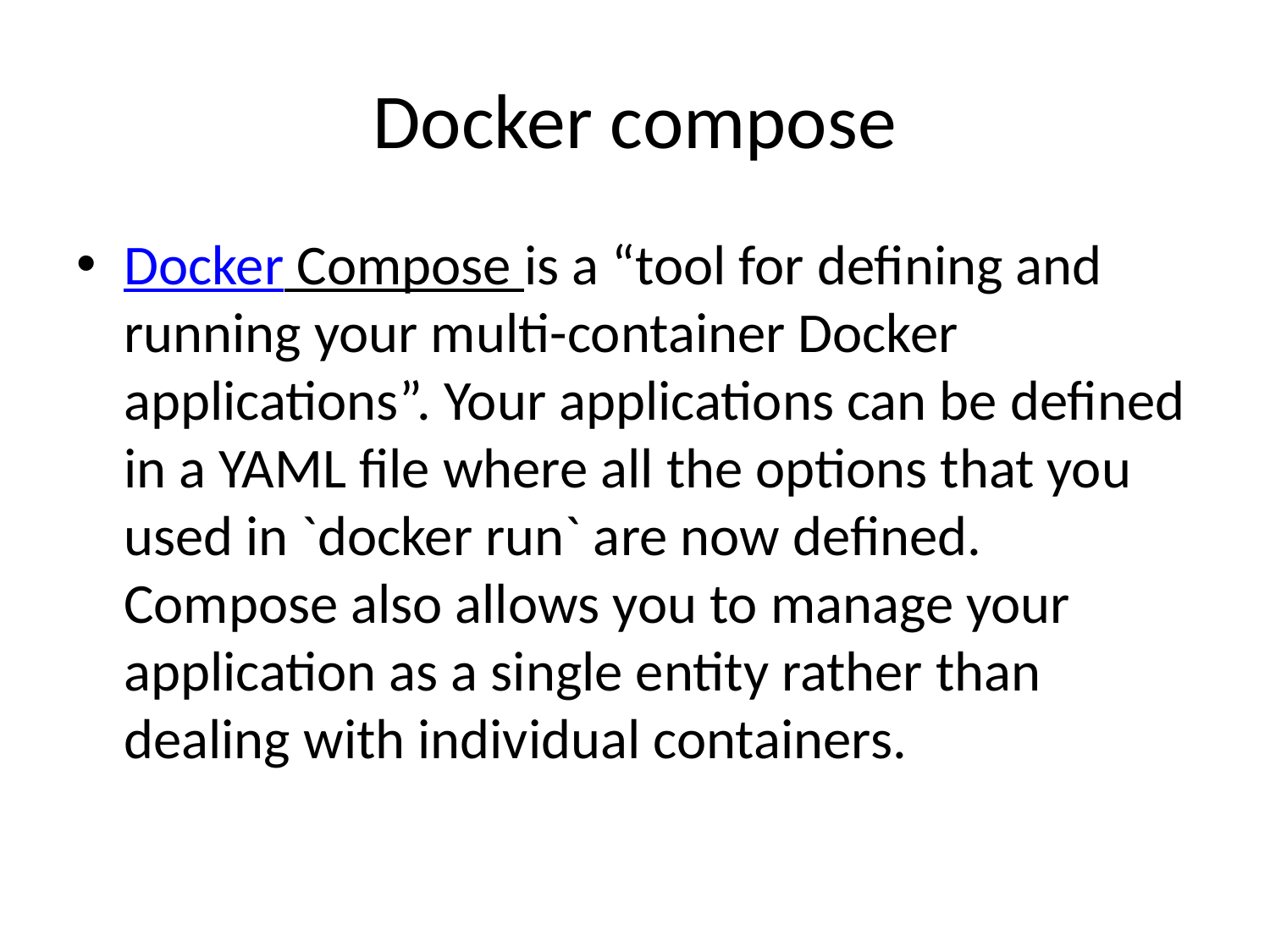

# Docker compose
Docker Compose is a “tool for defining and running your multi-container Docker applications”. Your applications can be defined in a YAML file where all the options that you used in `docker run` are now defined. Compose also allows you to manage your application as a single entity rather than dealing with individual containers.